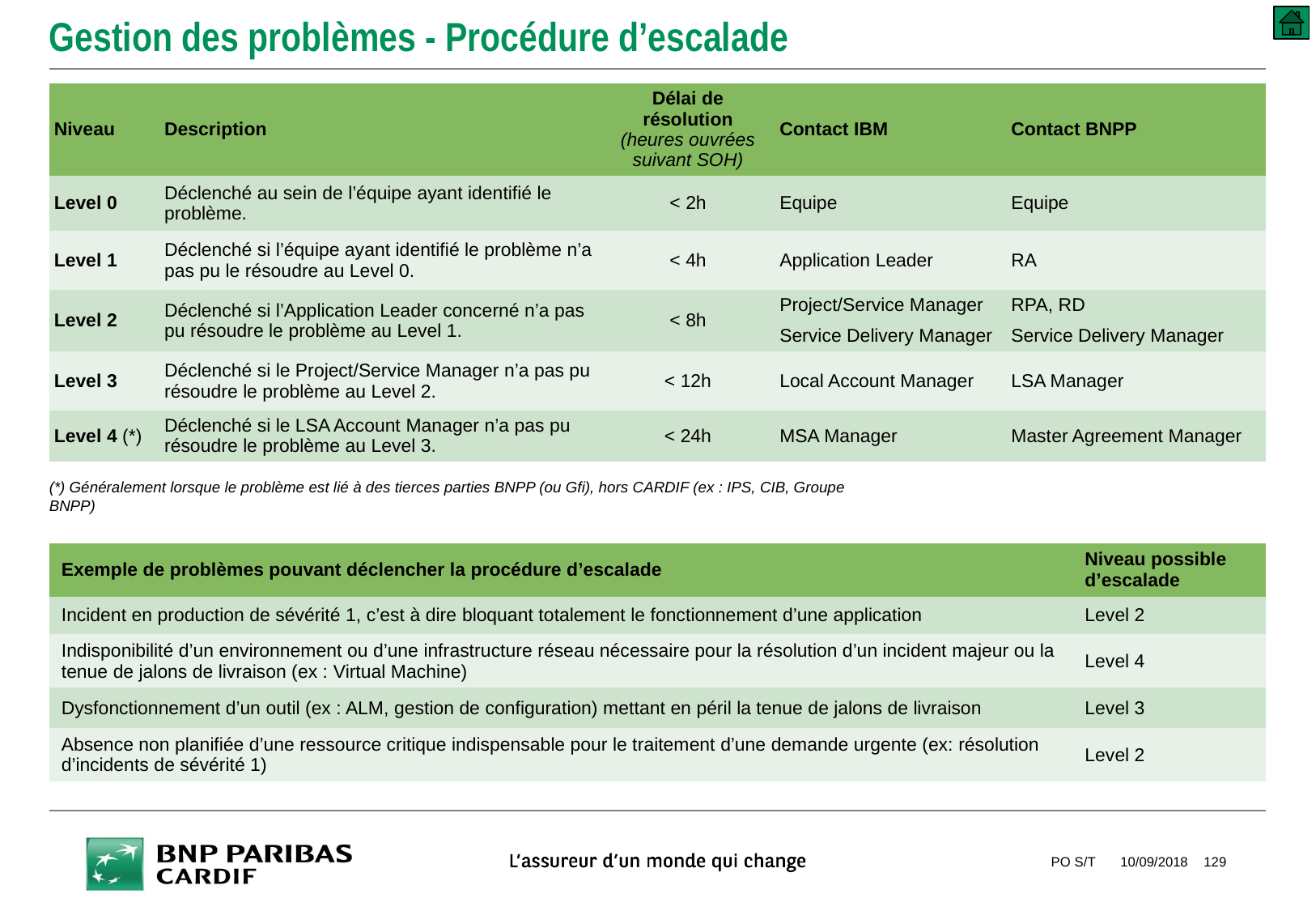

# Gestion des problèmes - Procédure d’escalade
| Niveau | Description | Délai de résolution (heures ouvrées suivant SOH) | Contact IBM | Contact BNPP |
| --- | --- | --- | --- | --- |
| Level 0 | Déclenché au sein de l’équipe ayant identifié le problème. | < 2h | Equipe | Equipe |
| Level 1 | Déclenché si l’équipe ayant identifié le problème n’a pas pu le résoudre au Level 0. | < 4h | Application Leader | RA |
| Level 2 | Déclenché si l’Application Leader concerné n’a pas pu résoudre le problème au Level 1. | < 8h | Project/Service Manager Service Delivery Manager | RPA, RD Service Delivery Manager |
| Level 3 | Déclenché si le Project/Service Manager n’a pas pu résoudre le problème au Level 2. | < 12h | Local Account Manager | LSA Manager |
| Level 4 (\*) | Déclenché si le LSA Account Manager n’a pas pu résoudre le problème au Level 3. | < 24h | MSA Manager | Master Agreement Manager |
(*) Généralement lorsque le problème est lié à des tierces parties BNPP (ou Gfi), hors CARDIF (ex : IPS, CIB, Groupe BNPP)
| Exemple de problèmes pouvant déclencher la procédure d’escalade | Niveau possible d’escalade |
| --- | --- |
| Incident en production de sévérité 1, c’est à dire bloquant totalement le fonctionnement d’une application | Level 2 |
| Indisponibilité d’un environnement ou d’une infrastructure réseau nécessaire pour la résolution d’un incident majeur ou la tenue de jalons de livraison (ex : Virtual Machine) | Level 4 |
| Dysfonctionnement d’un outil (ex : ALM, gestion de configuration) mettant en péril la tenue de jalons de livraison | Level 3 |
| Absence non planifiée d’une ressource critique indispensable pour le traitement d’une demande urgente (ex: résolution d’incidents de sévérité 1) | Level 2 |
PO S/T
10/09/2018
129